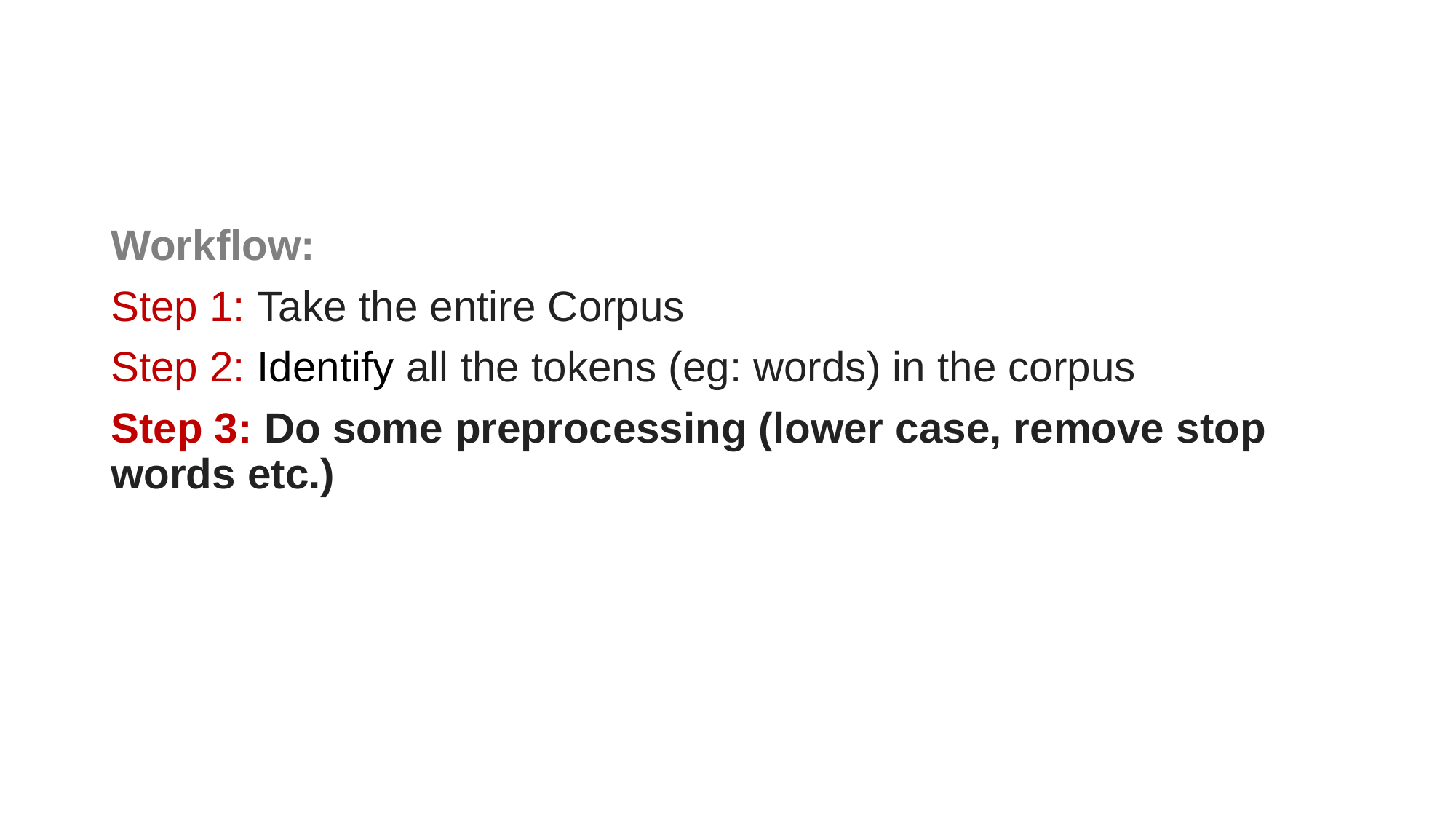

#
Workflow:
Step 1: Take the entire Corpus
Step 2: Identify all the tokens (eg: words) in the corpus
Step 3: Do some preprocessing (lower case, remove stop words etc.)